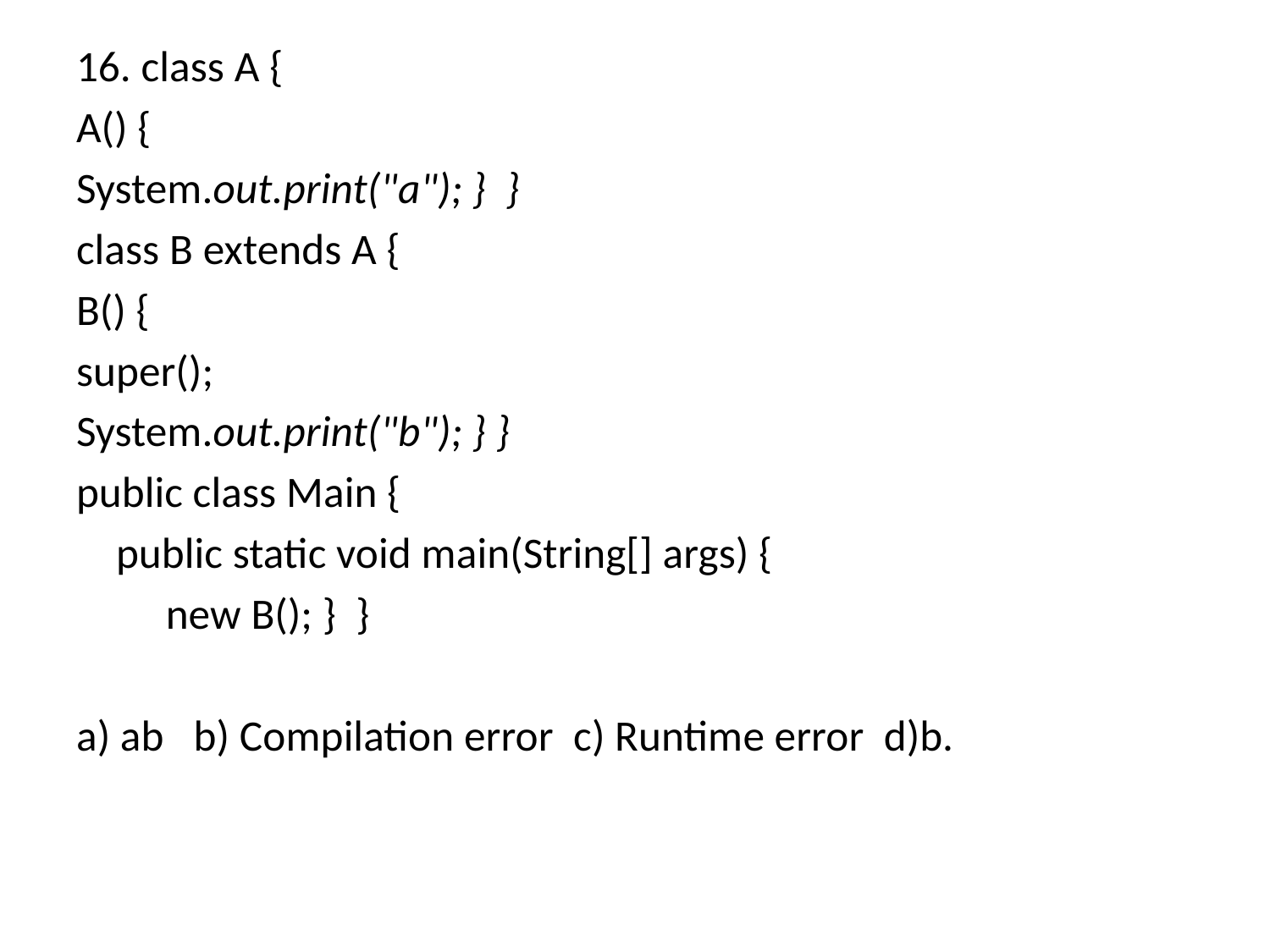

16. class A {
A() {
System.out.print("a"); }  }
class B extends A {
B() {
super();
System.out.print("b"); } }
public class Main {
    public static void main(String[] args) {
         new B(); }  }

a) ab   b) Compilation error  c) Runtime error  d)b.